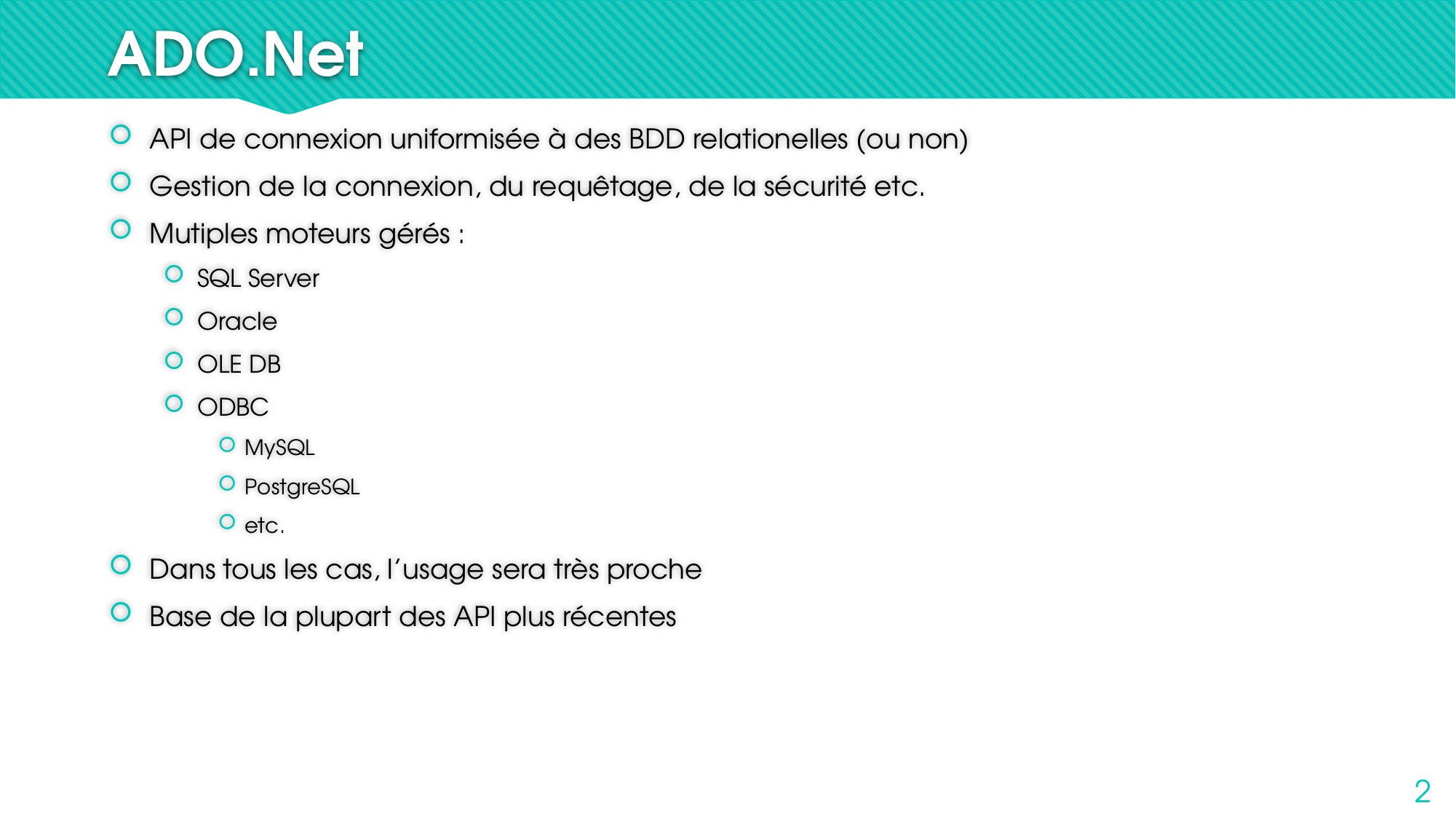

# ADO.Net
API de connexion uniformisée à des BDD relationelles (ou non)
Gestion de la connexion, du requêtage, de la sécurité etc.
Mutiples moteurs gérés :
SQL Server
Oracle
OLE DB
ODBC
MySQL
PostgreSQL
etc.
Dans tous les cas, l’usage sera très proche
Base de la plupart des API plus récentes
2